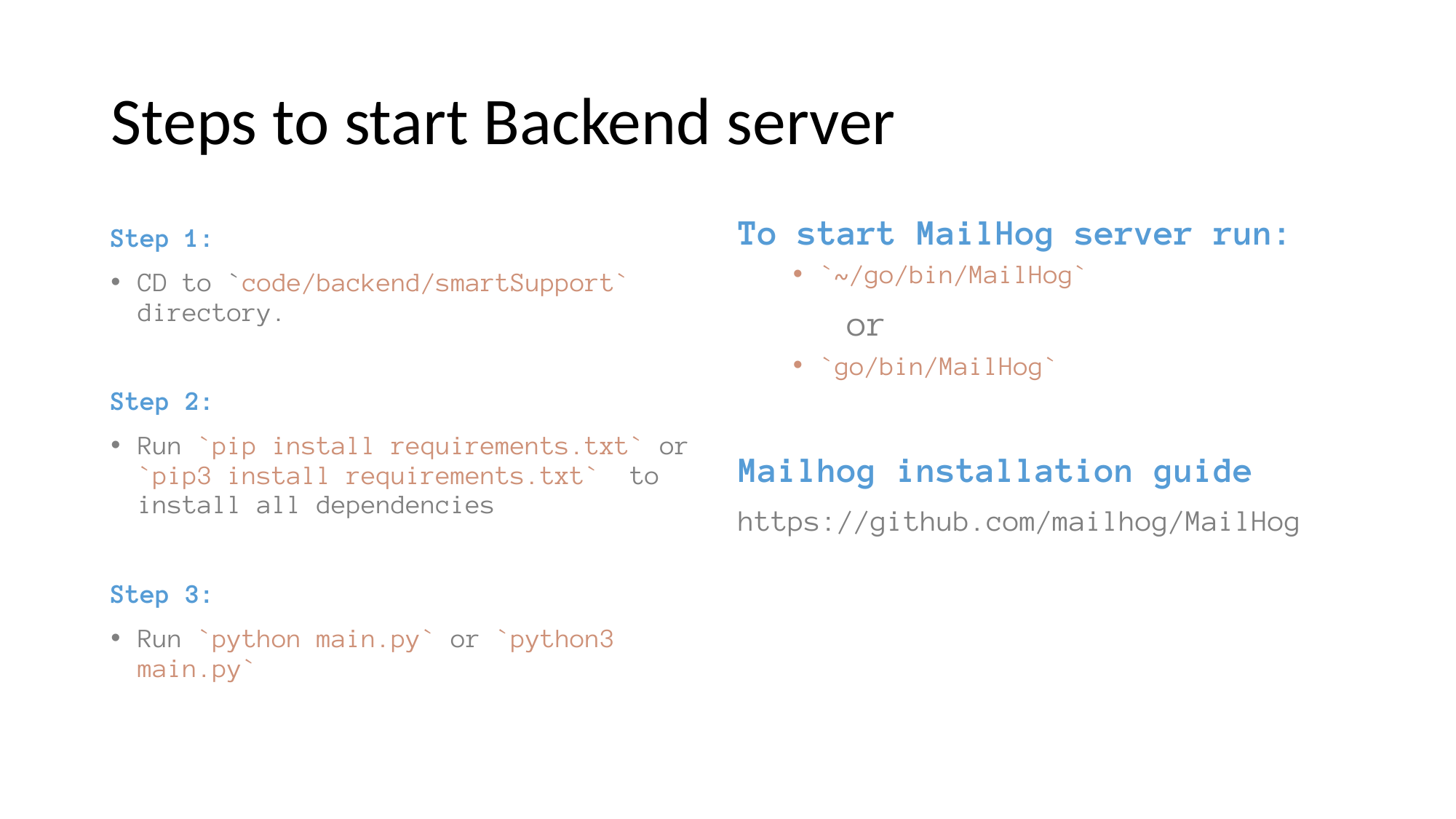

# Steps to start Backend server
To start MailHog server run:
`~/go/bin/MailHog`
	or
`go/bin/MailHog`

Mailhog installation guide
https://github.com/mailhog/MailHog

Step 1:
CD to `code/backend/smartSupport` directory.

Step 2:
Run `pip install requirements.txt` or `pip3 install requirements.txt`  to install all dependencies

Step 3:
Run `python main.py` or `python3 main.py`